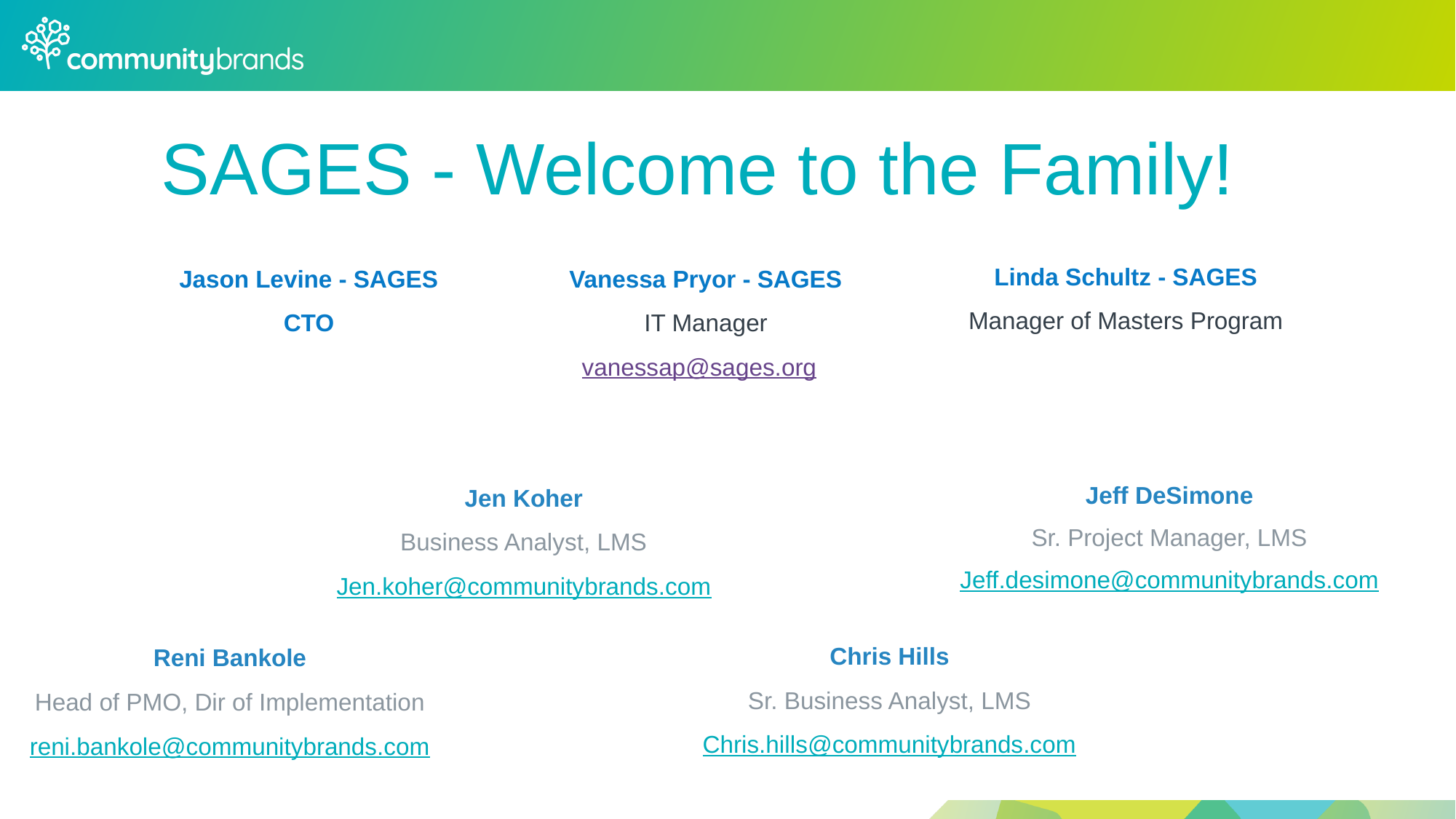

SAGES - Welcome to the Family!
Linda Schultz - SAGES
Manager of Masters Program

Jason Levine - SAGES
CTO

Vanessa Pryor - SAGES
IT Manager
vanessap@sages.org

Jen Koher
Business Analyst, LMS
Jen.koher@communitybrands.com
Jeff DeSimone
Sr. Project Manager, LMS
Jeff.desimone@communitybrands.com
Chris Hills
Sr. Business Analyst, LMS
Chris.hills@communitybrands.com
Reni Bankole
Head of PMO, Dir of Implementation
reni.bankole@communitybrands.com